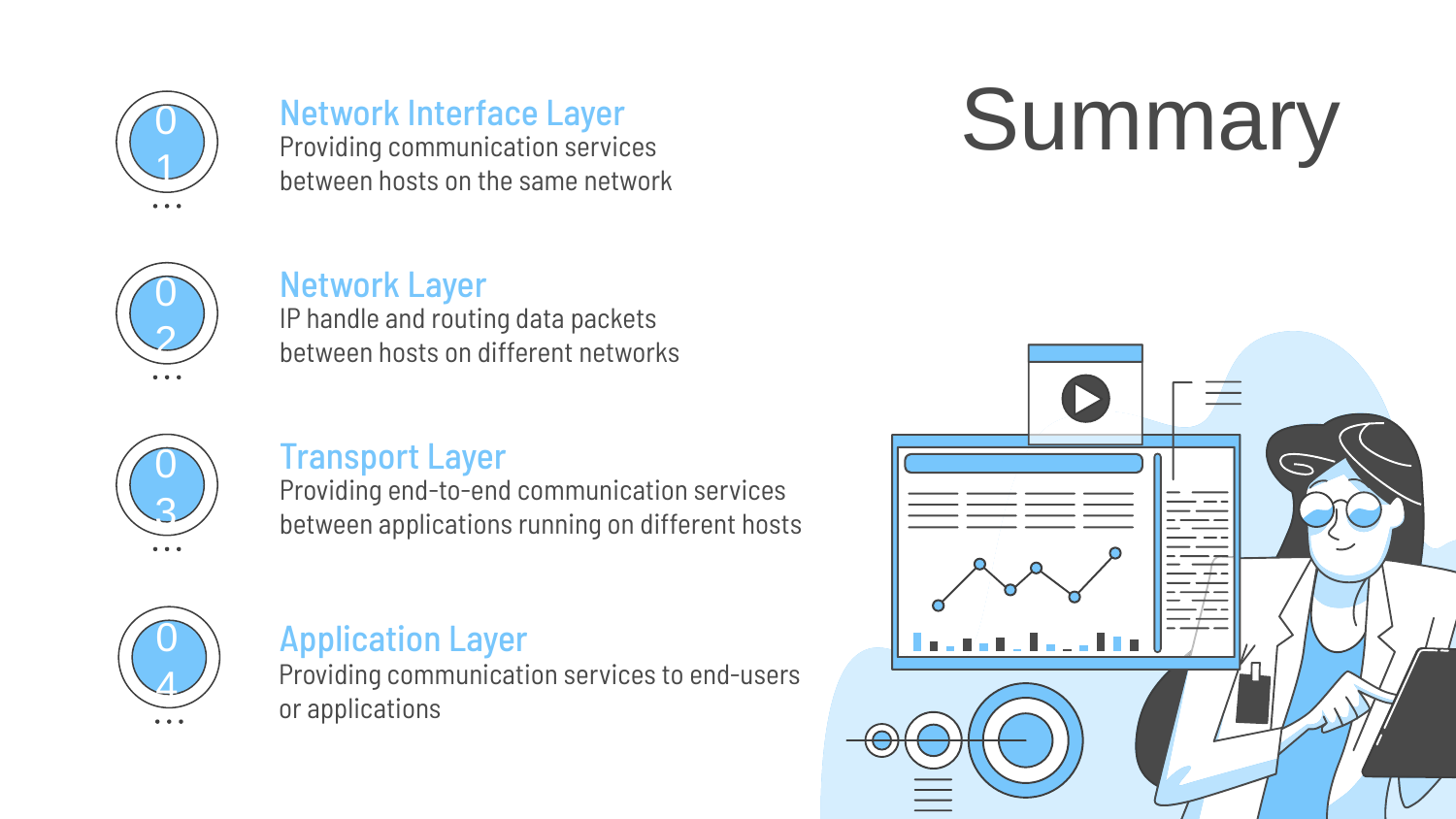

# Summary
Network Interface Layer

Providing communication services between hosts on the same network
01
Network Layer

IP handle and routing data packets between hosts on different networks
02

Transport Layer

Providing end-to-end communication services between applications running on different hosts
03
Application Layer

04
04
Providing communication services to end-users or applications